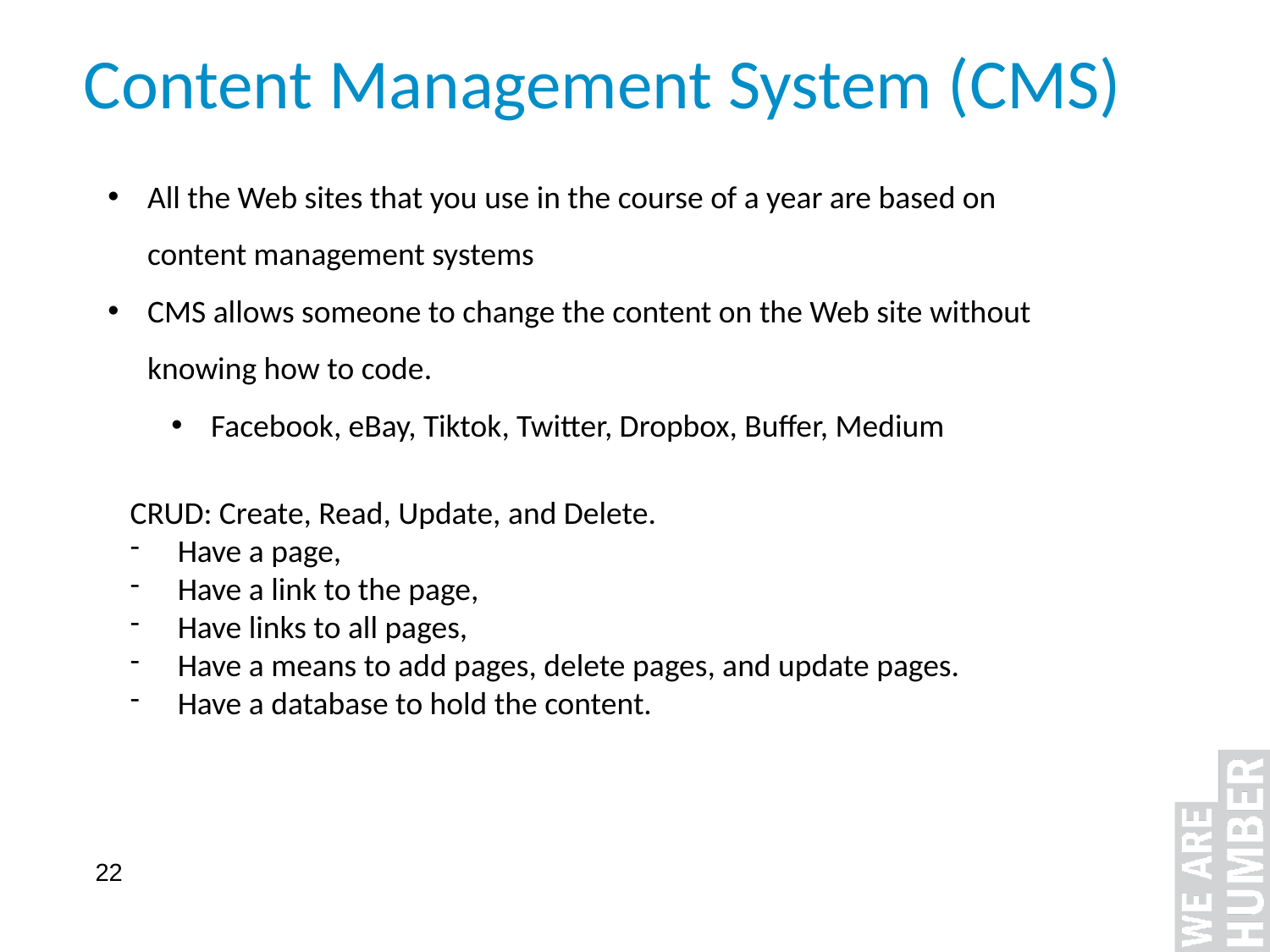

Content Management System (CMS)
All the Web sites that you use in the course of a year are based on content management systems
CMS allows someone to change the content on the Web site without knowing how to code.
Facebook, eBay, Tiktok, Twitter, Dropbox, Buffer, Medium

CRUD: Create, Read, Update, and Delete.
Have a page,
Have a link to the page,
Have links to all pages,
Have a means to add pages, delete pages, and update pages.
Have a database to hold the content.